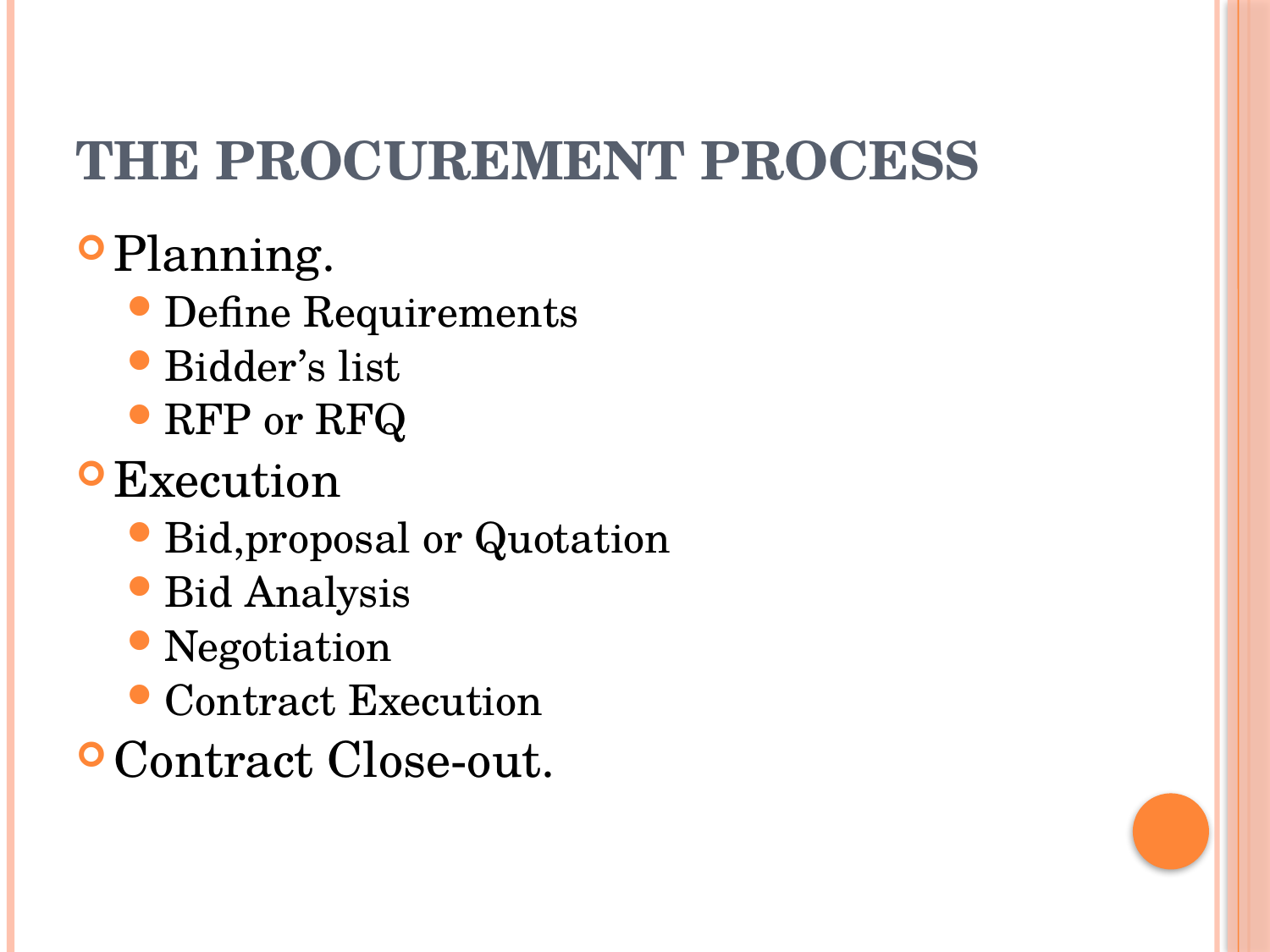

# The Procurement process
Planning.
Define Requirements
Bidder’s list
RFP or RFQ
Execution
Bid,proposal or Quotation
Bid Analysis
Negotiation
Contract Execution
Contract Close-out.